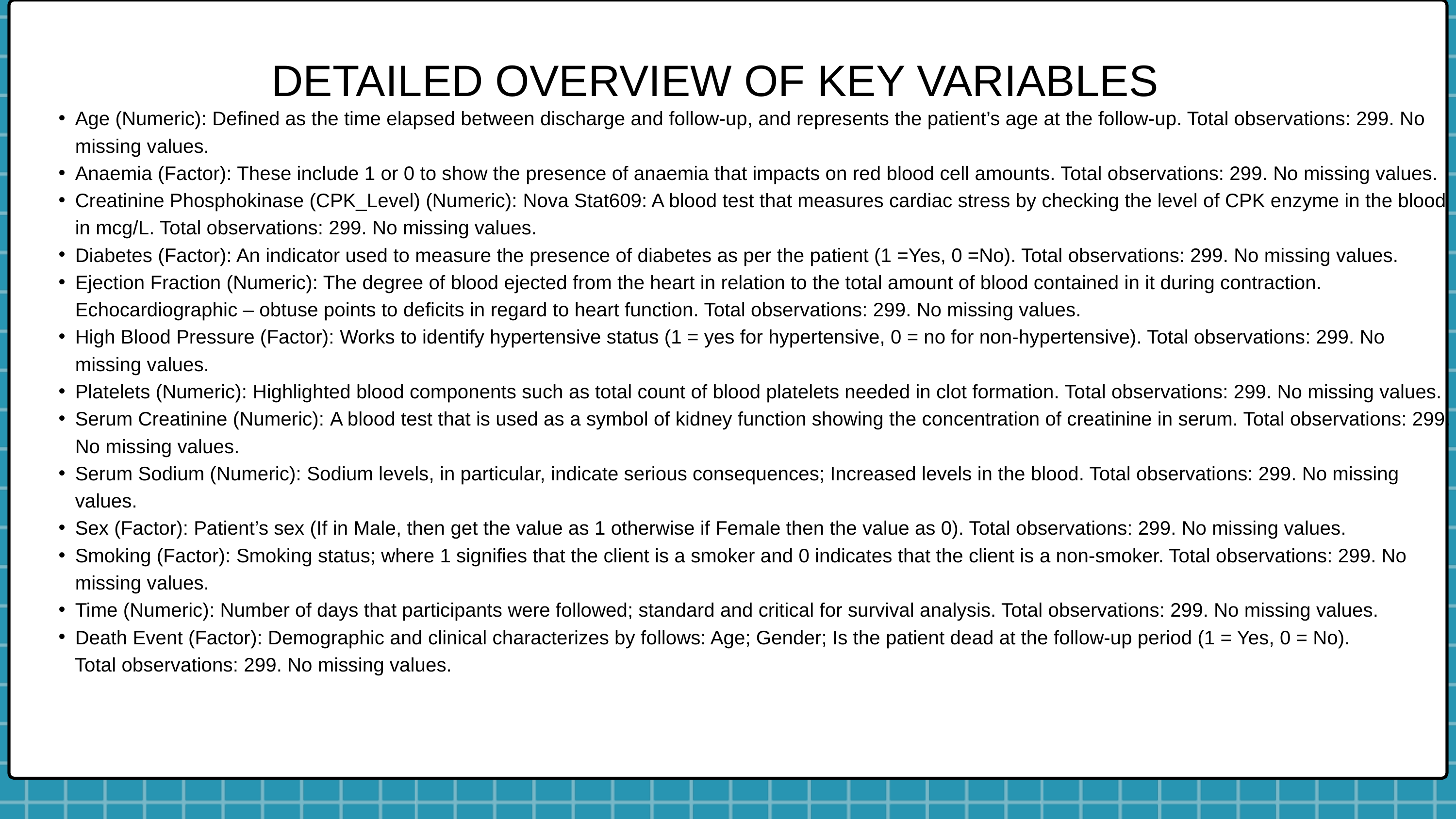

DETAILED OVERVIEW OF KEY VARIABLES

Age (Numeric): Defined as the time elapsed between discharge and follow-up, and represents the patient’s age at the follow-up. Total observations: 299. No missing values.
Anaemia (Factor): These include 1 or 0 to show the presence of anaemia that impacts on red blood cell amounts. Total observations: 299. No missing values.
Creatinine Phosphokinase (CPK_Level) (Numeric): Nova Stat609: A blood test that measures cardiac stress by checking the level of CPK enzyme in the blood in mcg/L. Total observations: 299. No missing values.
Diabetes (Factor): An indicator used to measure the presence of diabetes as per the patient (1 =Yes, 0 =No). Total observations: 299. No missing values.
Ejection Fraction (Numeric): The degree of blood ejected from the heart in relation to the total amount of blood contained in it during contraction. Echocardiographic – obtuse points to deficits in regard to heart function. Total observations: 299. No missing values.
High Blood Pressure (Factor): Works to identify hypertensive status (1 = yes for hypertensive, 0 = no for non-hypertensive). Total observations: 299. No missing values.
Platelets (Numeric): Highlighted blood components such as total count of blood platelets needed in clot formation. Total observations: 299. No missing values.
Serum Creatinine (Numeric): A blood test that is used as a symbol of kidney function showing the concentration of creatinine in serum. Total observations: 299. No missing values.
Serum Sodium (Numeric): Sodium levels, in particular, indicate serious consequences; Increased levels in the blood. Total observations: 299. No missing values.
Sex (Factor): Patient’s sex (If in Male, then get the value as 1 otherwise if Female then the value as 0). Total observations: 299. No missing values.
Smoking (Factor): Smoking status; where 1 signifies that the client is a smoker and 0 indicates that the client is a non-smoker. Total observations: 299. No missing values.
Time (Numeric): Number of days that participants were followed; standard and critical for survival analysis. Total observations: 299. No missing values.
Death Event (Factor): Demographic and clinical characterizes by follows: Age; Gender; Is the patient dead at the follow-up period (1 = Yes, 0 = No).
      Total observations: 299. No missing values.